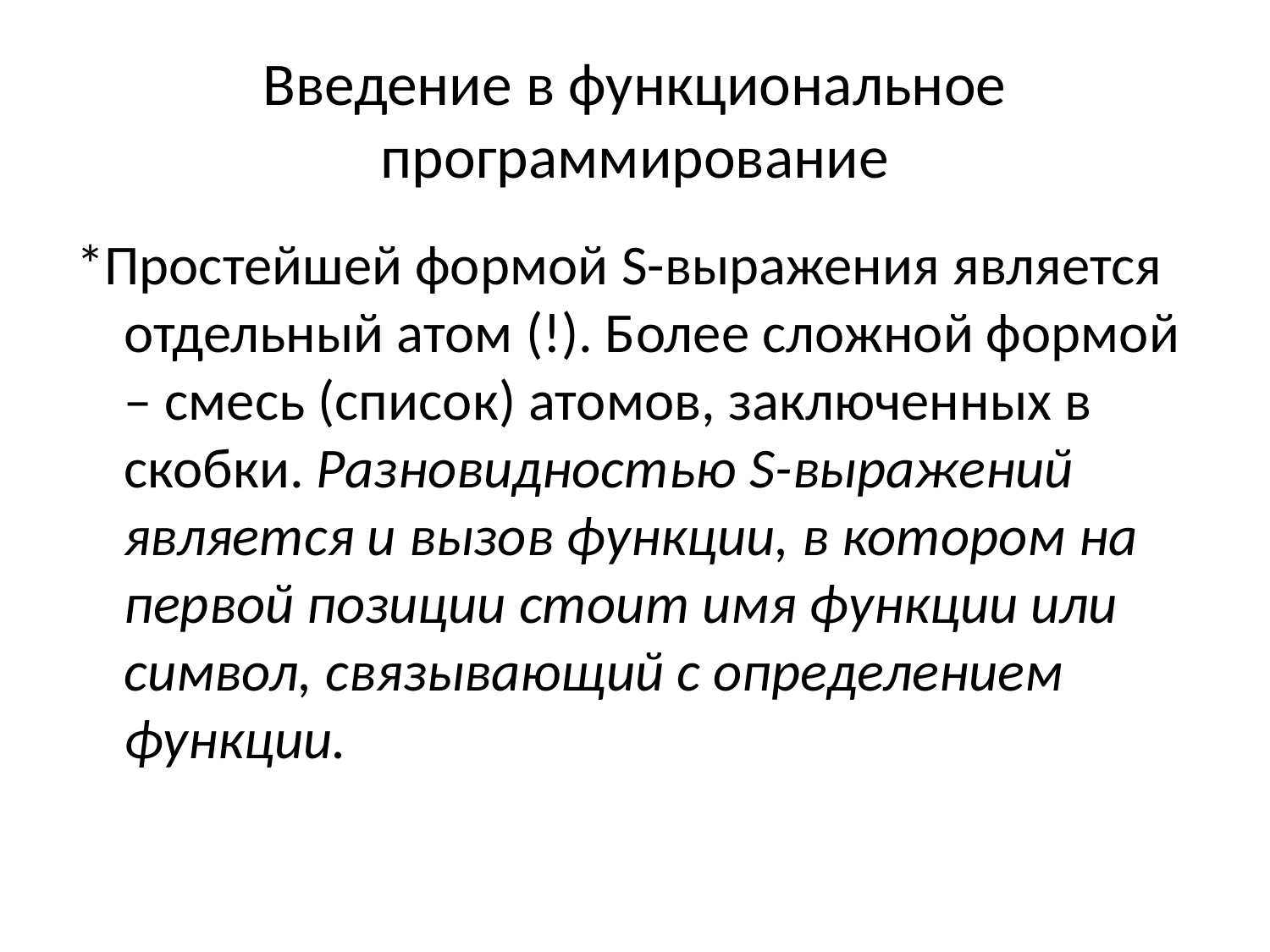

# Введение в функциональное программирование
*Простейшей формой S-выражения является отдельный атом (!). Более сложной формой – смесь (список) атомов, заключенных в скобки. Разновидностью S-выражений является и вызов функции, в котором на первой позиции стоит имя функции или символ, связывающий с определением функции.